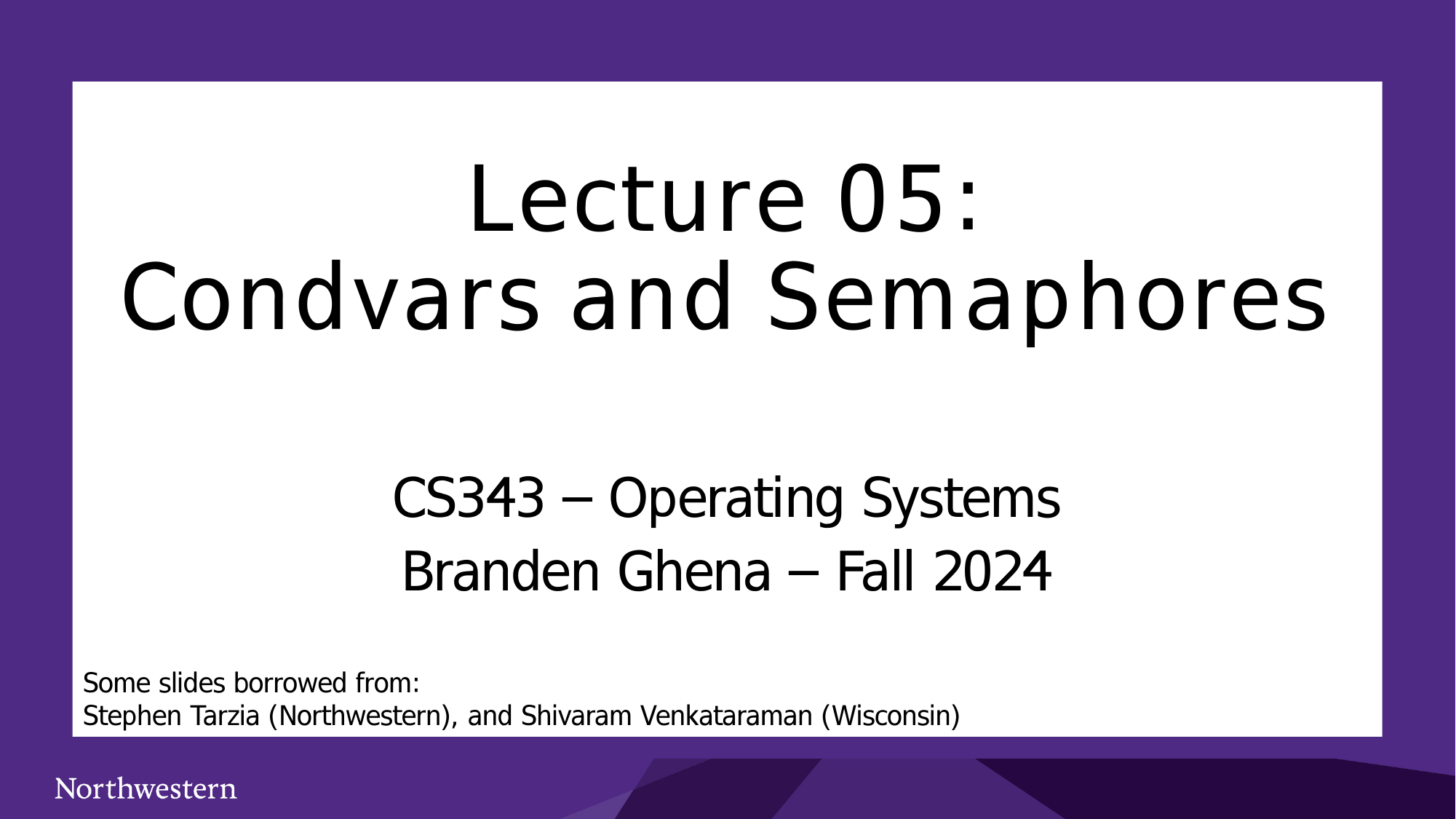

# Lecture 05: Condvars and Semaphores
CS343 – Operating Systems
Branden Ghena – Fall 2024
Some slides borrowed from:
Stephen Tarzia (Northwestern), and Shivaram Venkataraman (Wisconsin)